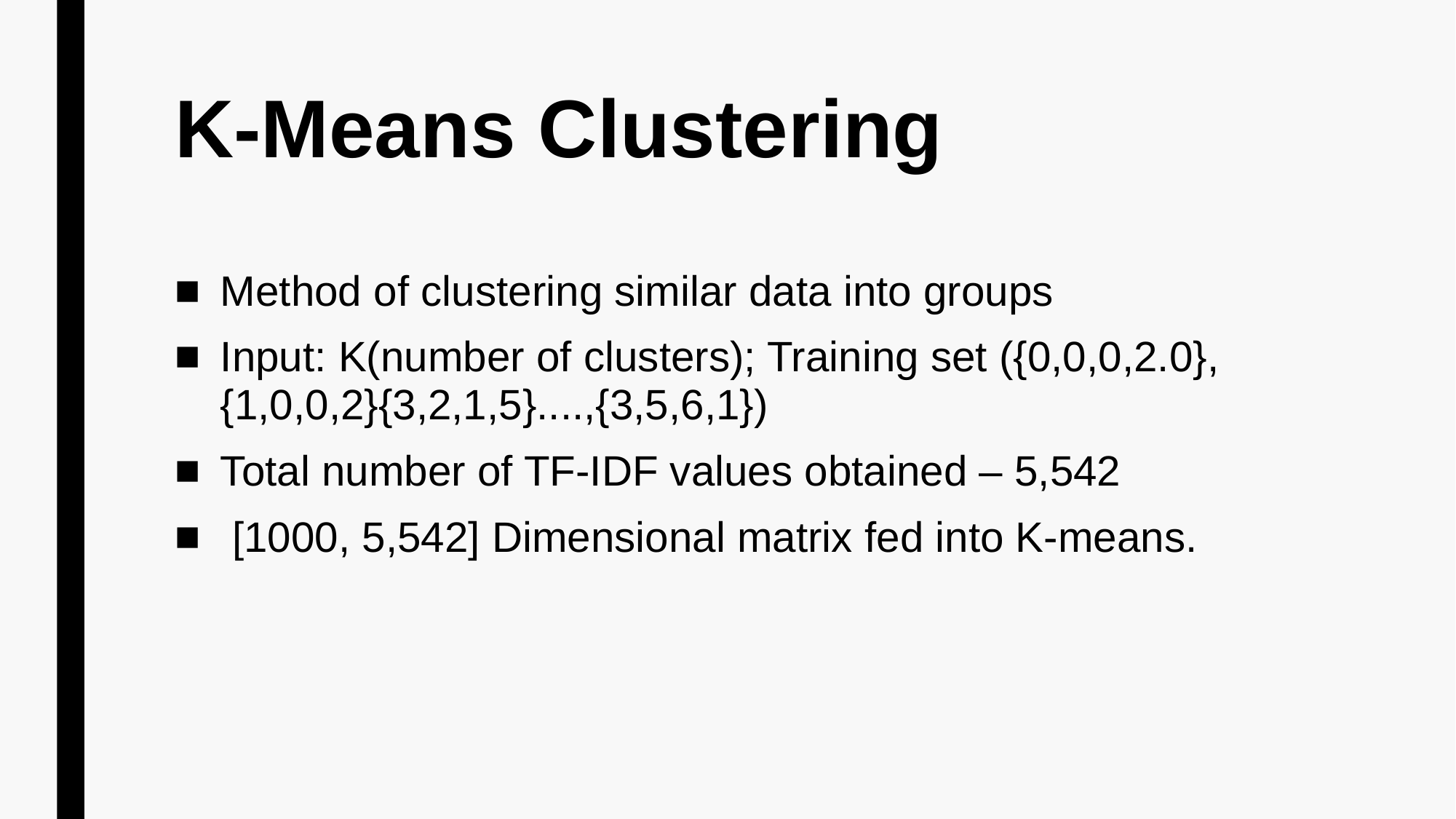

# K-Means Clustering
Method of clustering similar data into groups
Input: K(number of clusters); Training set ({0,0,0,2.0},{1,0,0,2}{3,2,1,5}....,{3,5,6,1})
Total number of TF-IDF values obtained – 5,542
 [1000, 5,542] Dimensional matrix fed into K-means.